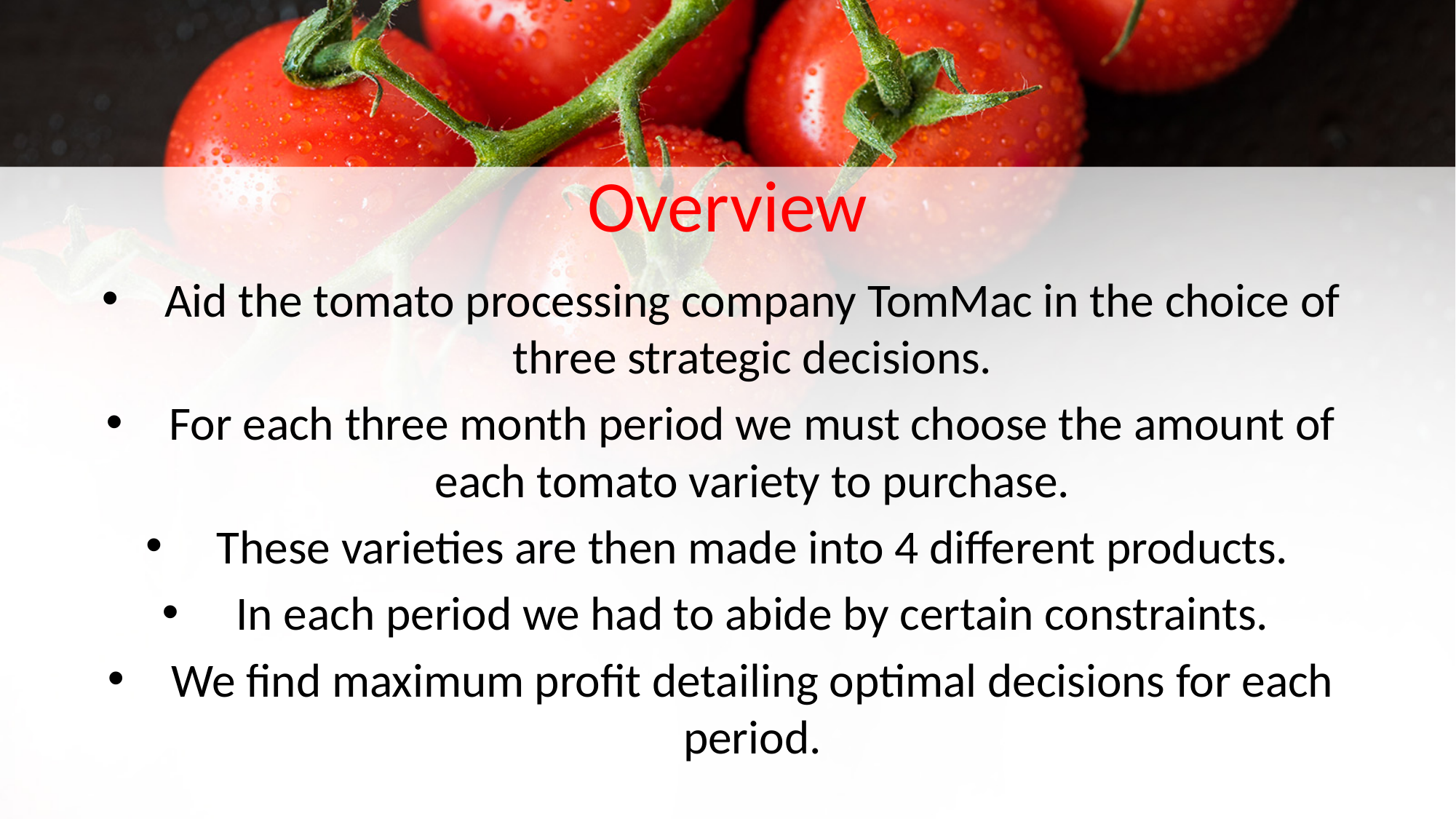

# Overview
Aid the tomato processing company TomMac in the choice of three strategic decisions.
For each three month period we must choose the amount of each tomato variety to purchase.
These varieties are then made into 4 different products.
In each period we had to abide by certain constraints.
We find maximum profit detailing optimal decisions for each period.